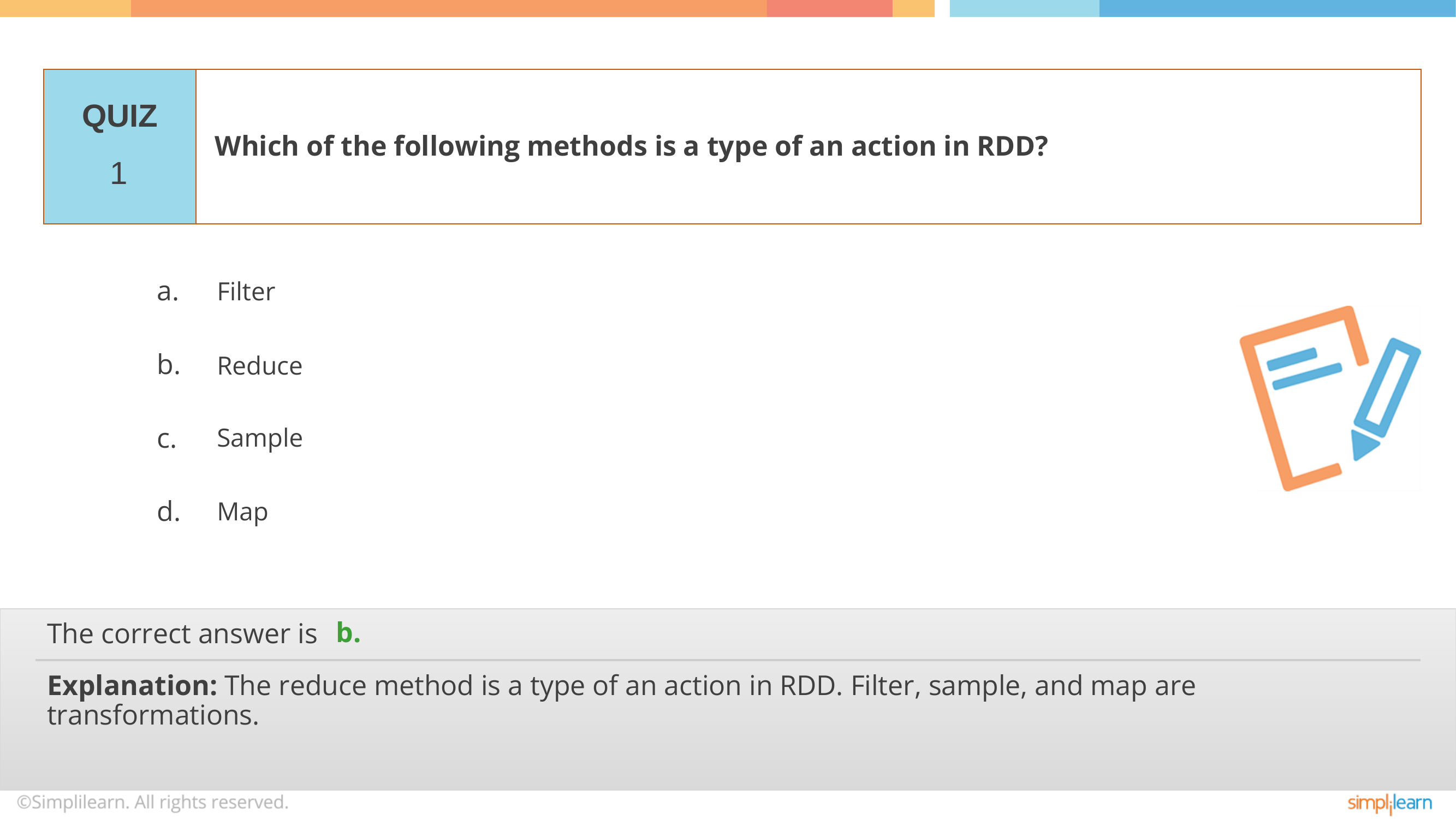

Which of the following methods is a type of an action in RDD?
1
Filter
Reduce
Sample
Map
b.
Explanation: The reduce method is a type of an action in RDD. Filter, sample, and map are transformations.